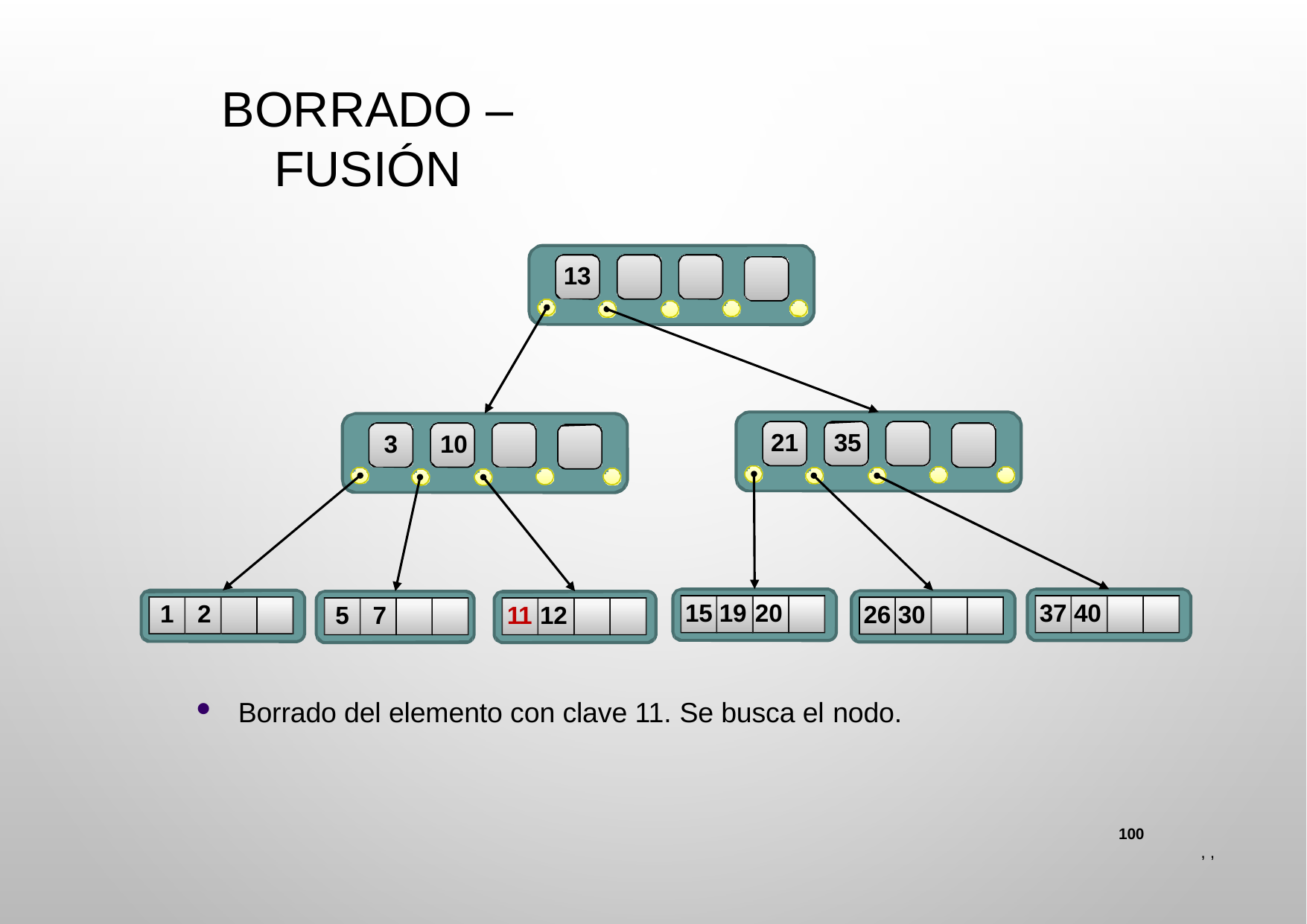

# Borrado – Fusión

13

21	35
3	10

15 19 20
37 40
1	2
26 30
5	7
11 12
Borrado del elemento con clave 11. Se busca el nodo.
100

 , ,